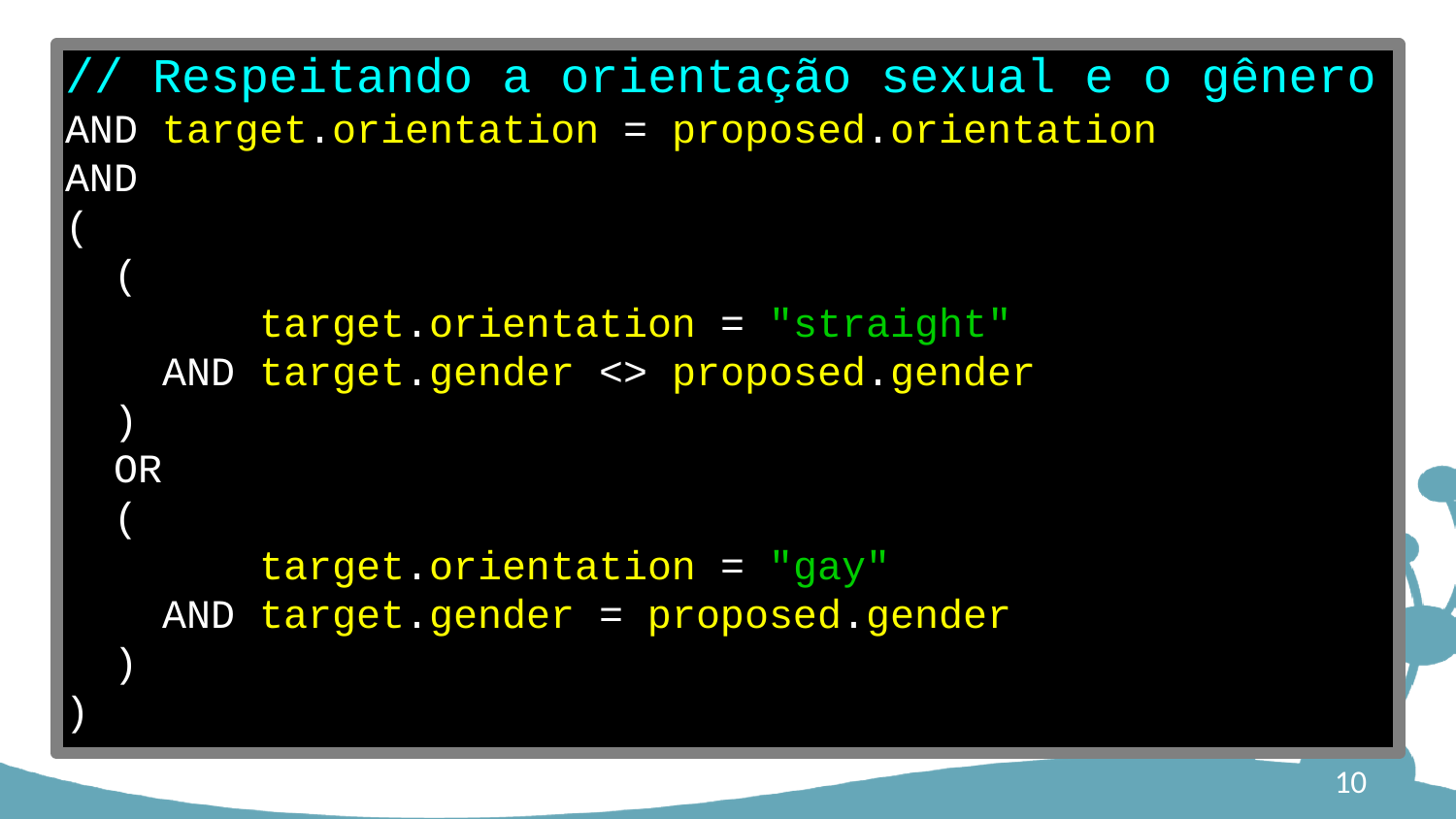

// Respeitando a orientação sexual e o gênero
AND target.orientation = proposed.orientation
AND
(
  (
        target.orientation = "straight"
    AND target.gender <> proposed.gender
  )
  OR
  (
        target.orientation = "gay"
    AND target.gender = proposed.gender
  )
)
10